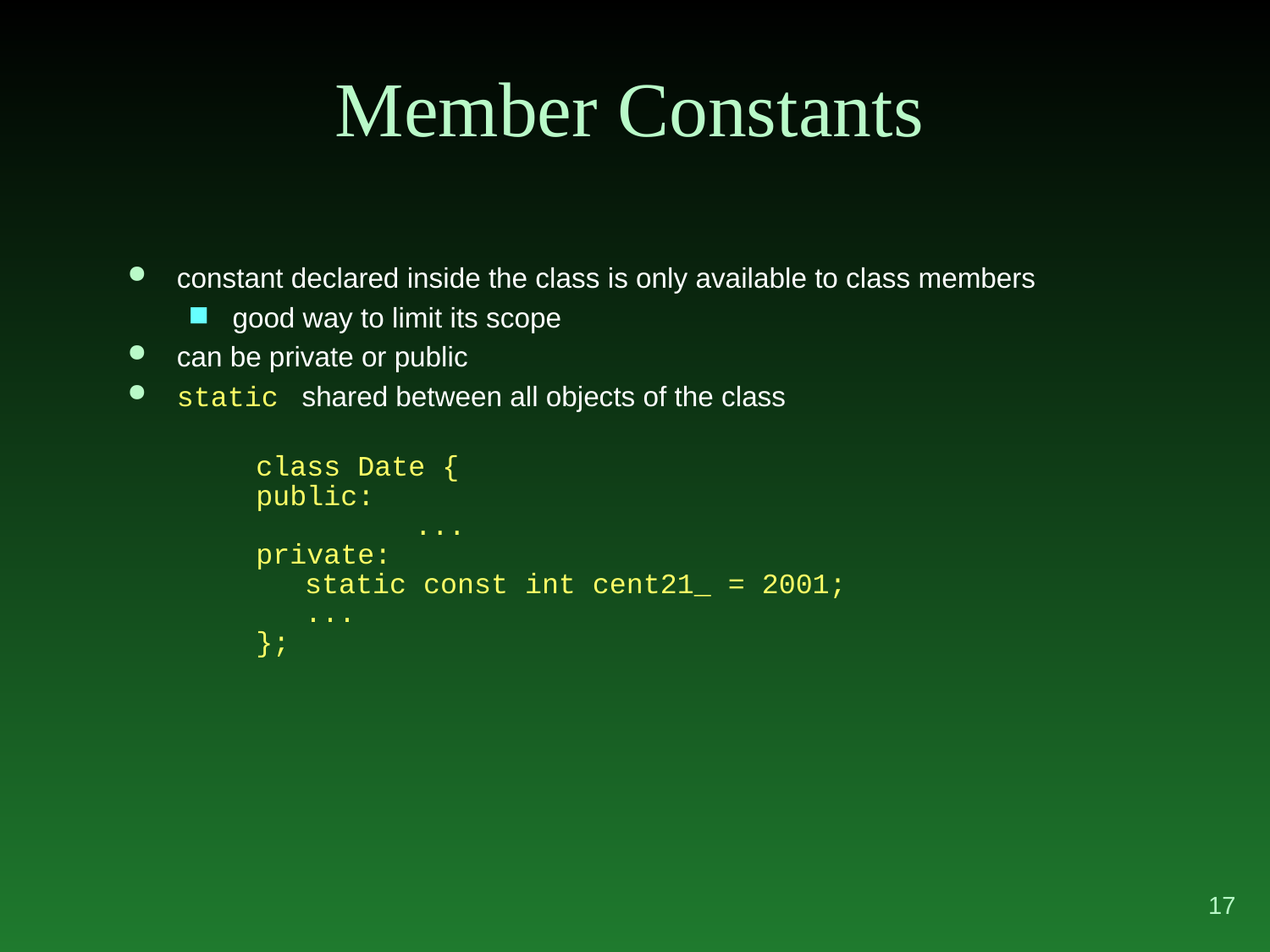

# Member Constants
constant declared inside the class is only available to class members
good way to limit its scope
can be private or public
static   shared between all objects of the class

class Date {
public:
		...
private:
	 static const int cent21_ = 2001;
	 ...
};

17